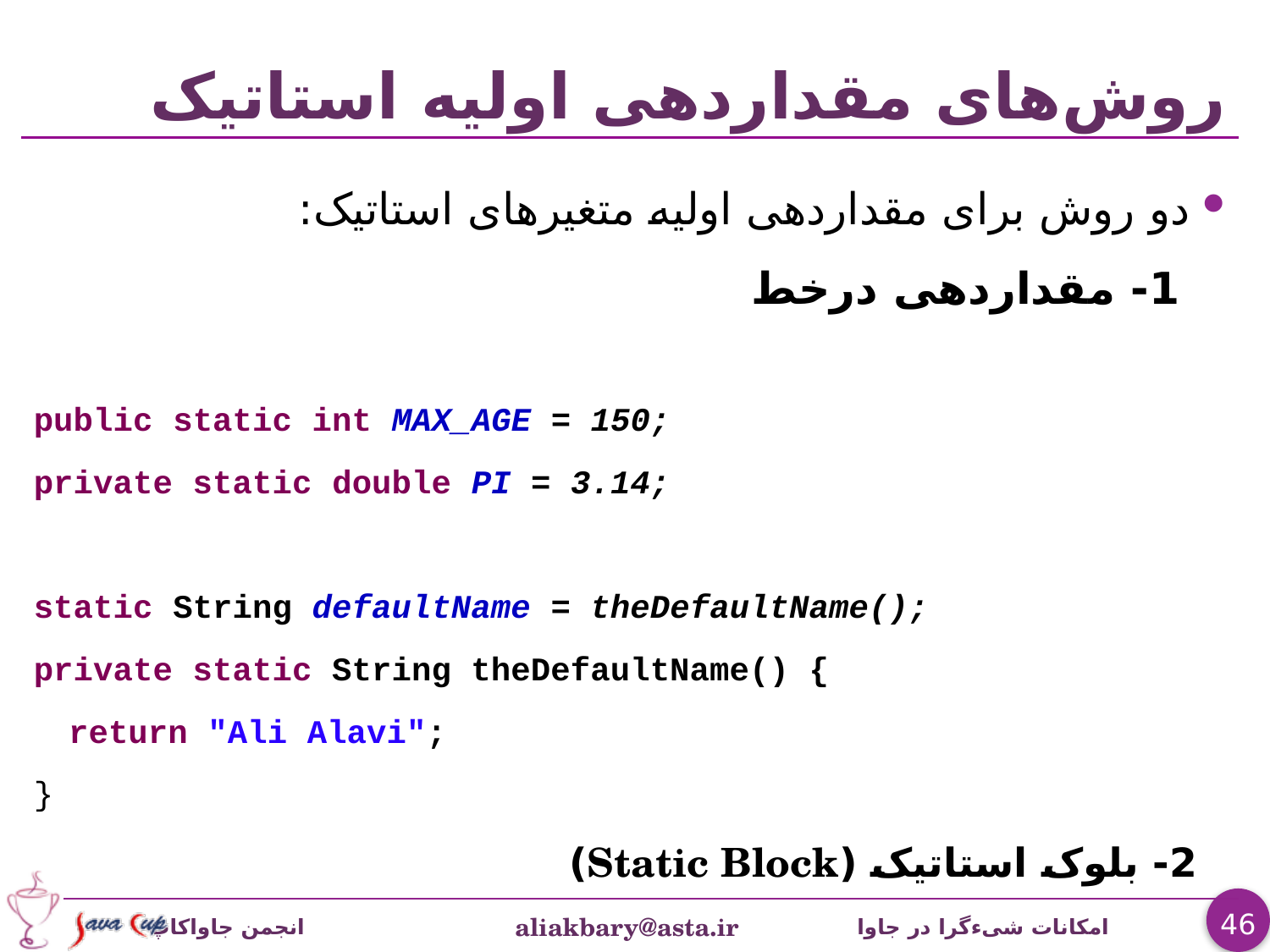

# روش‌های مقداردهی اولیه استاتیک
دو روش برای مقداردهی اولیه متغیرهای استاتیک:
   1- مقداردهی درخط

public static int MAX_AGE = 150;
private static double PI = 3.14;

static String defaultName = theDefaultName();
private static String theDefaultName() {
		return "Ali Alavi";
}
  2- بلوک استاتیک (Static Block)